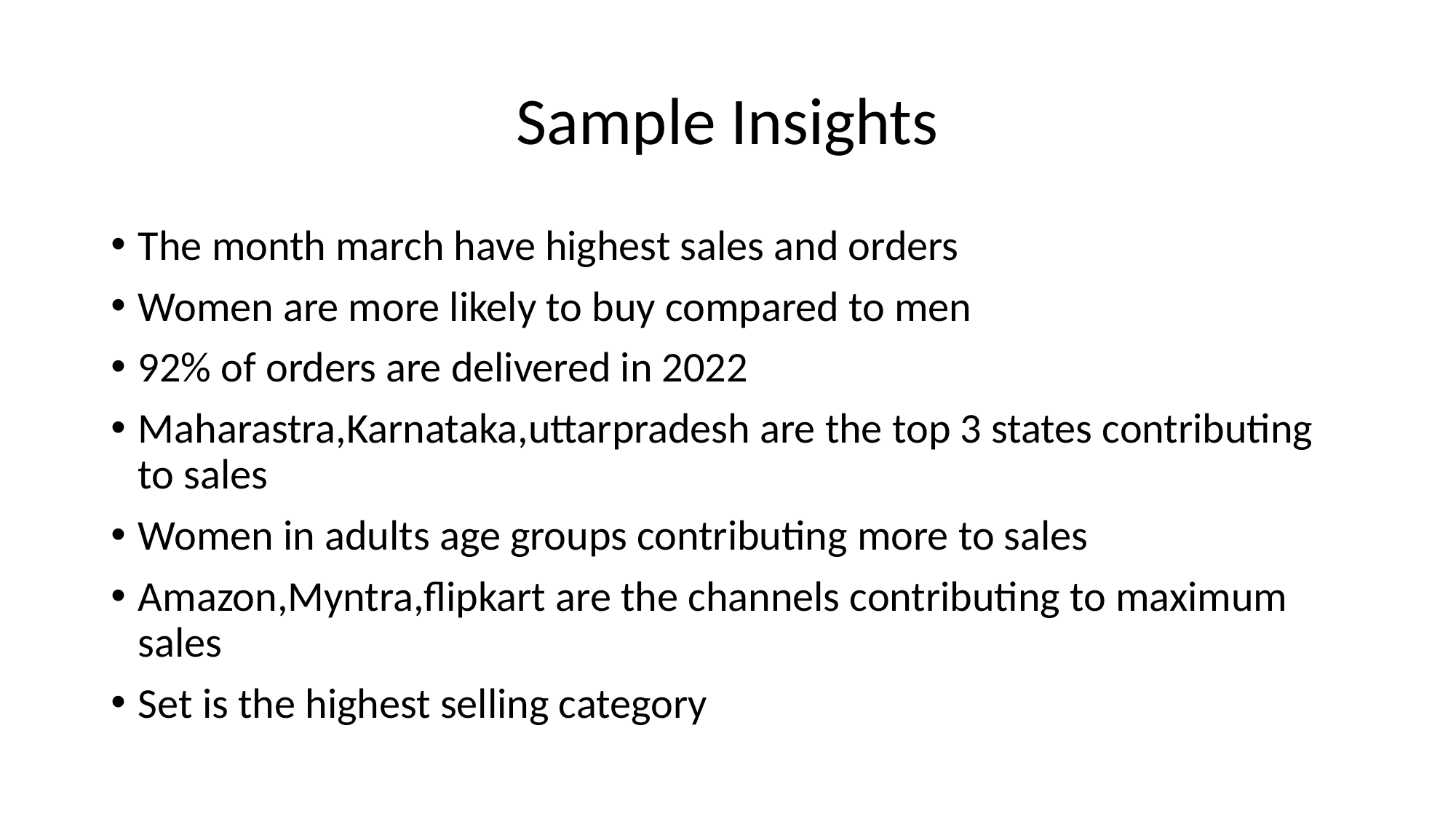

# Sample Insights
The month march have highest sales and orders
Women are more likely to buy compared to men
92% of orders are delivered in 2022
Maharastra,Karnataka,uttarpradesh are the top 3 states contributing to sales
Women in adults age groups contributing more to sales
Amazon,Myntra,flipkart are the channels contributing to maximum sales
Set is the highest selling category